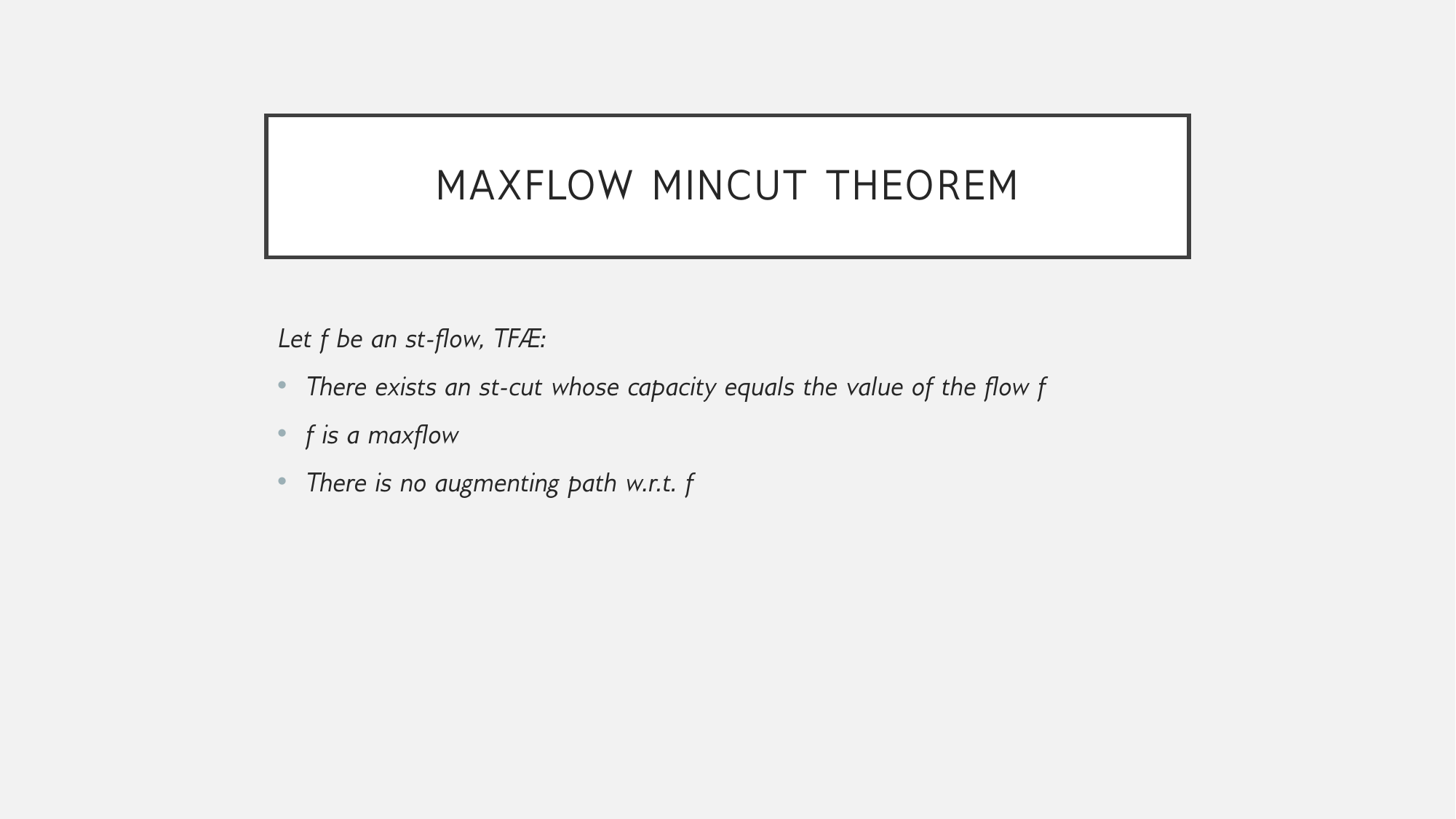

# MaxFlow MinCut Theorem
Let f be an st-flow, TFAE:
There exists an st-cut whose capacity equals the value of the flow f
f is a maxflow
There is no augmenting path w.r.t. f